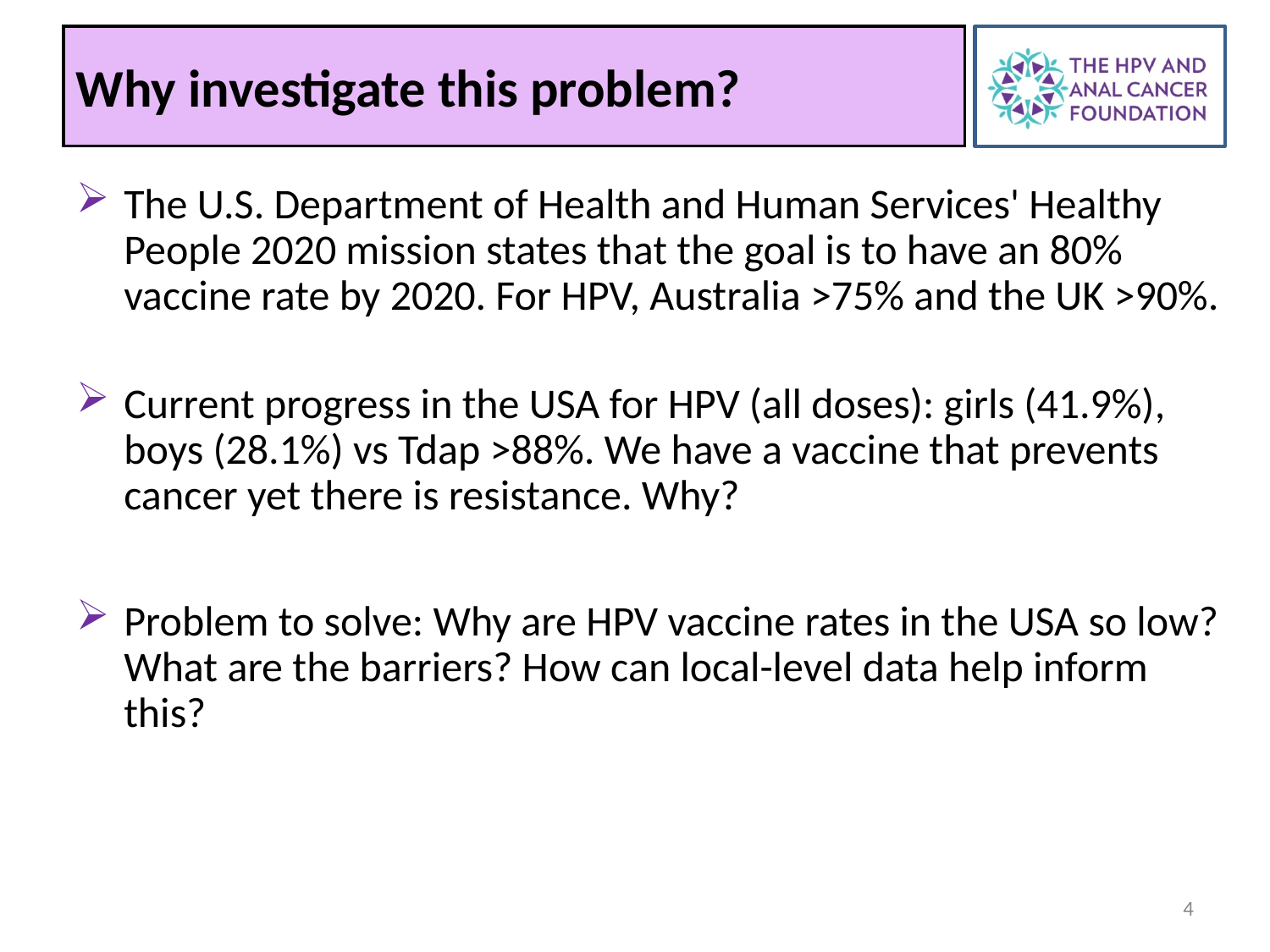

Why investigate this problem?

The U.S. Department of Health and Human Services' Healthy People 2020 mission states that the goal is to have an 80% vaccine rate by 2020. For HPV, Australia >75% and the UK >90%.

Current progress in the USA for HPV (all doses): girls (41.9%), boys (28.1%) vs Tdap >88%. We have a vaccine that prevents cancer yet there is resistance. Why?

Problem to solve: Why are HPV vaccine rates in the USA so low? What are the barriers? How can local-level data help inform this?
4